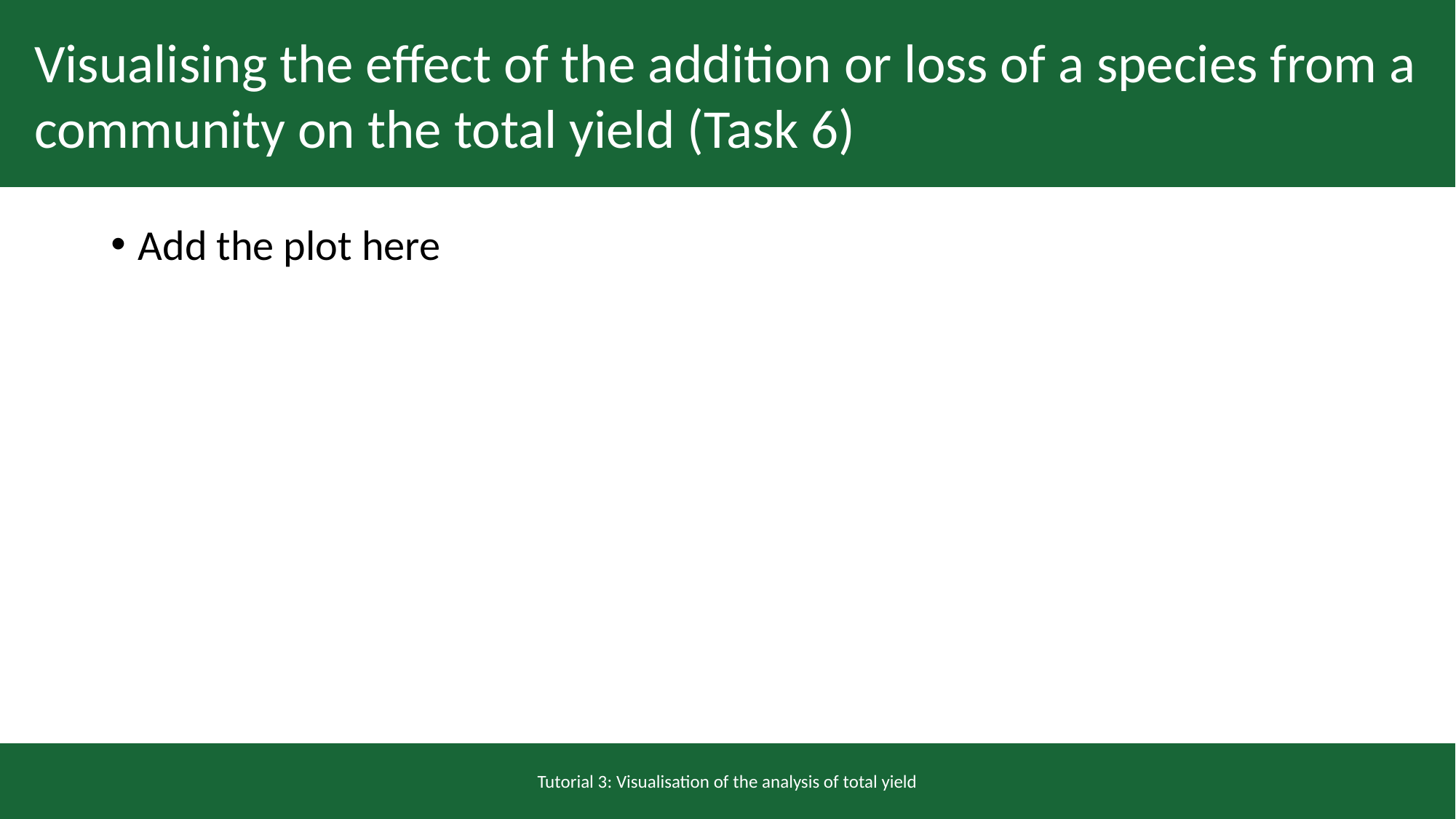

Visualising the effect of the addition or loss of a species from a community on the total yield (Task 6)
Add the plot here

Tutorial 3: Visualisation of the analysis of total yield